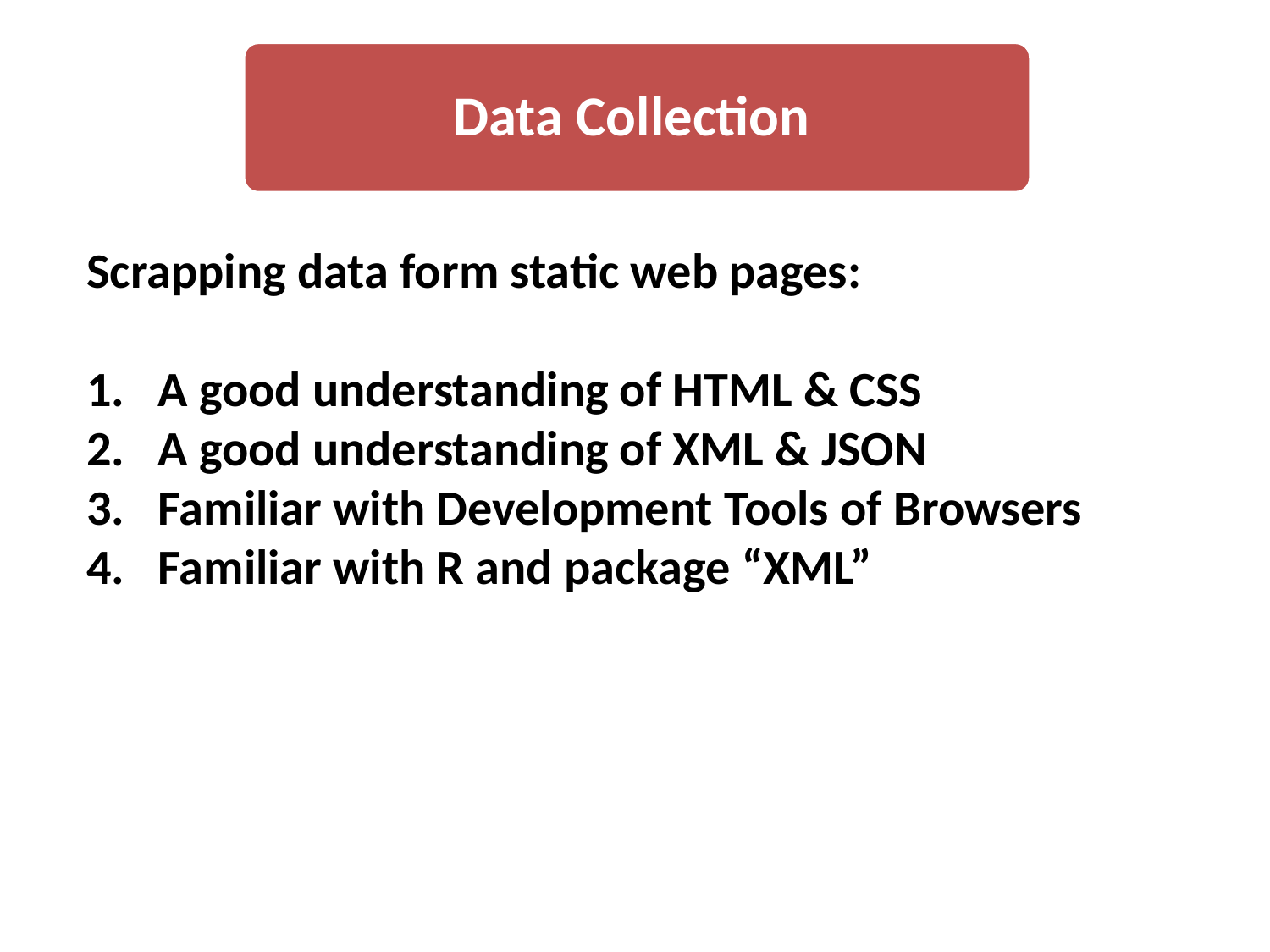

Data Collection
Scrapping data form static web pages:

A good understanding of HTML & CSS
A good understanding of XML & JSON
Familiar with Development Tools of Browsers
Familiar with R and package “XML”